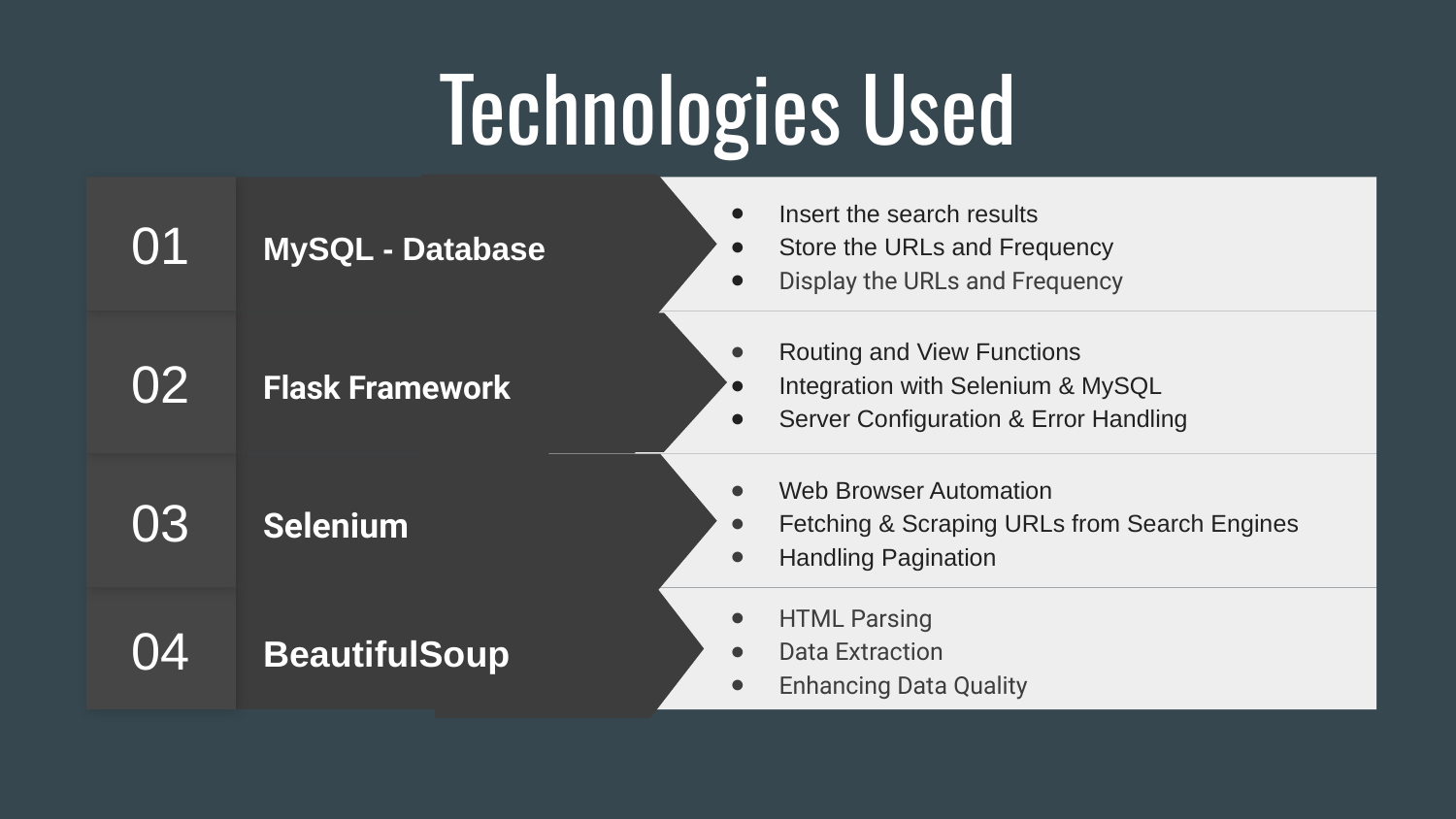

# Technologies Used

01

Insert the search results
Store the URLs and Frequency
Display the URLs and Frequency
MySQL - Database

02

Routing and View Functions
Integration with Selenium & MySQL
Server Configuration & Error Handling
Flask Framework

03

Web Browser Automation
Fetching & Scraping URLs from Search Engines
Handling Pagination
Selenium

04

HTML Parsing
Data Extraction
Enhancing Data Quality
BeautifulSoup